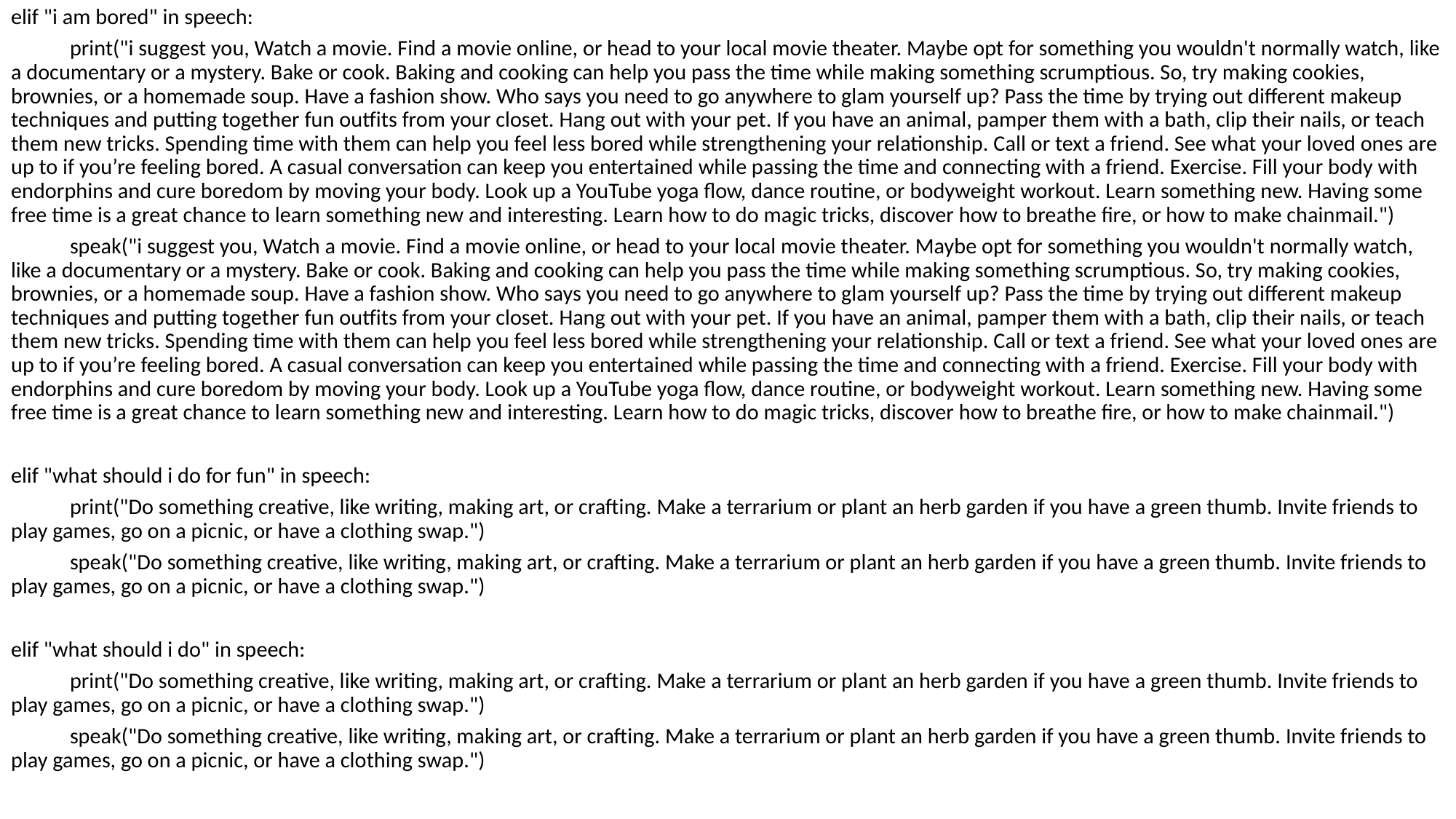

elif "i am bored" in speech:
            print("i suggest you, Watch a movie. Find a movie online, or head to your local movie theater. Maybe opt for something you wouldn't normally watch, like a documentary or a mystery. Bake or cook. Baking and cooking can help you pass the time while making something scrumptious. So, try making cookies, brownies, or a homemade soup. Have a fashion show. Who says you need to go anywhere to glam yourself up? Pass the time by trying out different makeup techniques and putting together fun outfits from your closet. Hang out with your pet. If you have an animal, pamper them with a bath, clip their nails, or teach them new tricks. Spending time with them can help you feel less bored while strengthening your relationship. Call or text a friend. See what your loved ones are up to if you’re feeling bored. A casual conversation can keep you entertained while passing the time and connecting with a friend. Exercise. Fill your body with endorphins and cure boredom by moving your body. Look up a YouTube yoga flow, dance routine, or bodyweight workout. Learn something new. Having some free time is a great chance to learn something new and interesting. Learn how to do magic tricks, discover how to breathe fire, or how to make chainmail.")
            speak("i suggest you, Watch a movie. Find a movie online, or head to your local movie theater. Maybe opt for something you wouldn't normally watch, like a documentary or a mystery. Bake or cook. Baking and cooking can help you pass the time while making something scrumptious. So, try making cookies, brownies, or a homemade soup. Have a fashion show. Who says you need to go anywhere to glam yourself up? Pass the time by trying out different makeup techniques and putting together fun outfits from your closet. Hang out with your pet. If you have an animal, pamper them with a bath, clip their nails, or teach them new tricks. Spending time with them can help you feel less bored while strengthening your relationship. Call or text a friend. See what your loved ones are up to if you’re feeling bored. A casual conversation can keep you entertained while passing the time and connecting with a friend. Exercise. Fill your body with endorphins and cure boredom by moving your body. Look up a YouTube yoga flow, dance routine, or bodyweight workout. Learn something new. Having some free time is a great chance to learn something new and interesting. Learn how to do magic tricks, discover how to breathe fire, or how to make chainmail.")

elif "what should i do for fun" in speech:
            print("Do something creative, like writing, making art, or crafting. Make a terrarium or plant an herb garden if you have a green thumb. Invite friends to play games, go on a picnic, or have a clothing swap.")
            speak("Do something creative, like writing, making art, or crafting. Make a terrarium or plant an herb garden if you have a green thumb. Invite friends to play games, go on a picnic, or have a clothing swap.")

elif "what should i do" in speech:
            print("Do something creative, like writing, making art, or crafting. Make a terrarium or plant an herb garden if you have a green thumb. Invite friends to play games, go on a picnic, or have a clothing swap.")
            speak("Do something creative, like writing, making art, or crafting. Make a terrarium or plant an herb garden if you have a green thumb. Invite friends to play games, go on a picnic, or have a clothing swap.")